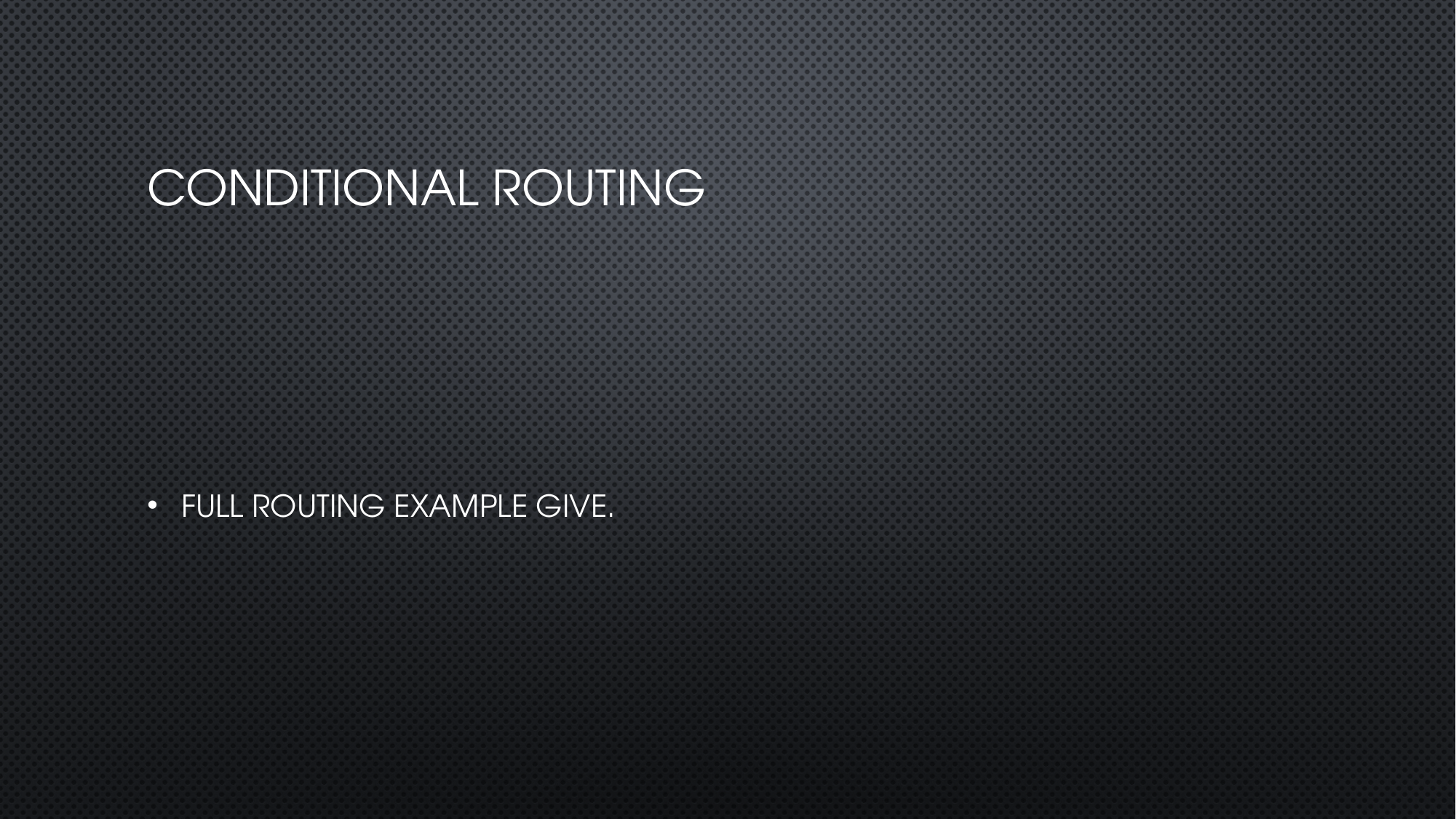

# Conditional Routing
Full Routing Example give.